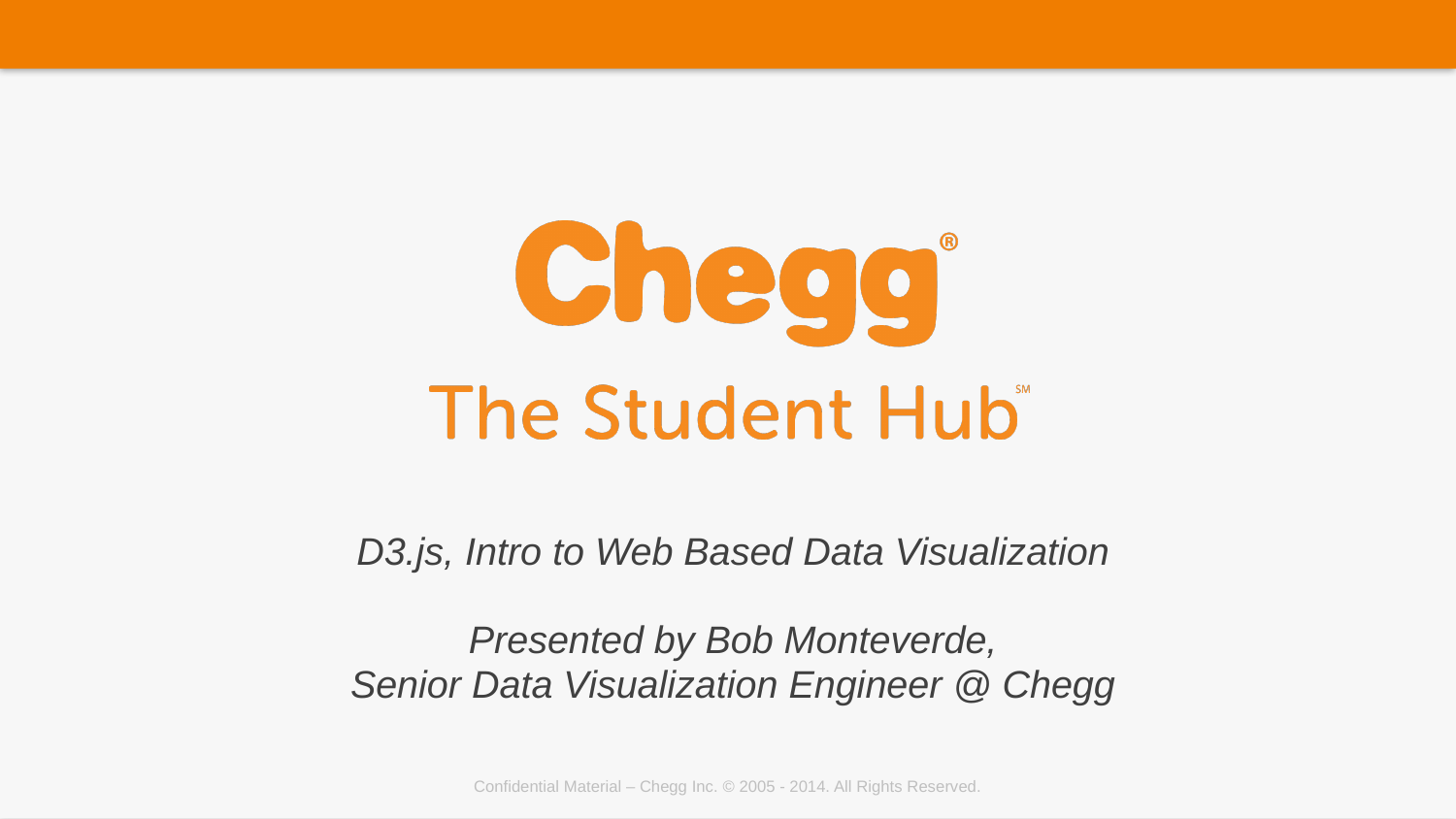

D3.js, Intro to Web Based Data Visualization

Presented by Bob Monteverde,
Senior Data Visualization Engineer @ Chegg